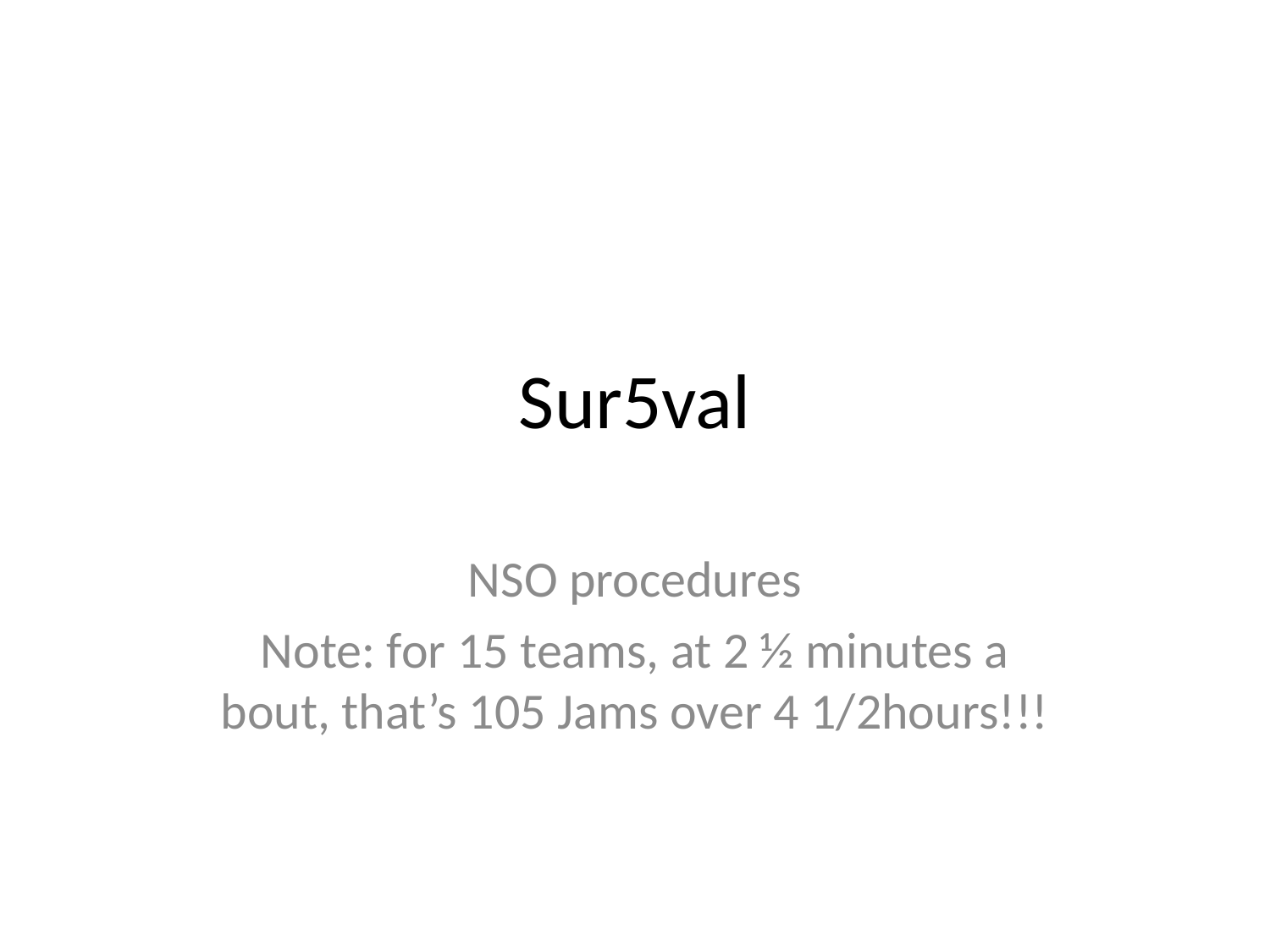

# Sur5val
NSO procedures
Note: for 15 teams, at 2 ½ minutes a bout, that’s 105 Jams over 4 1/2hours!!!